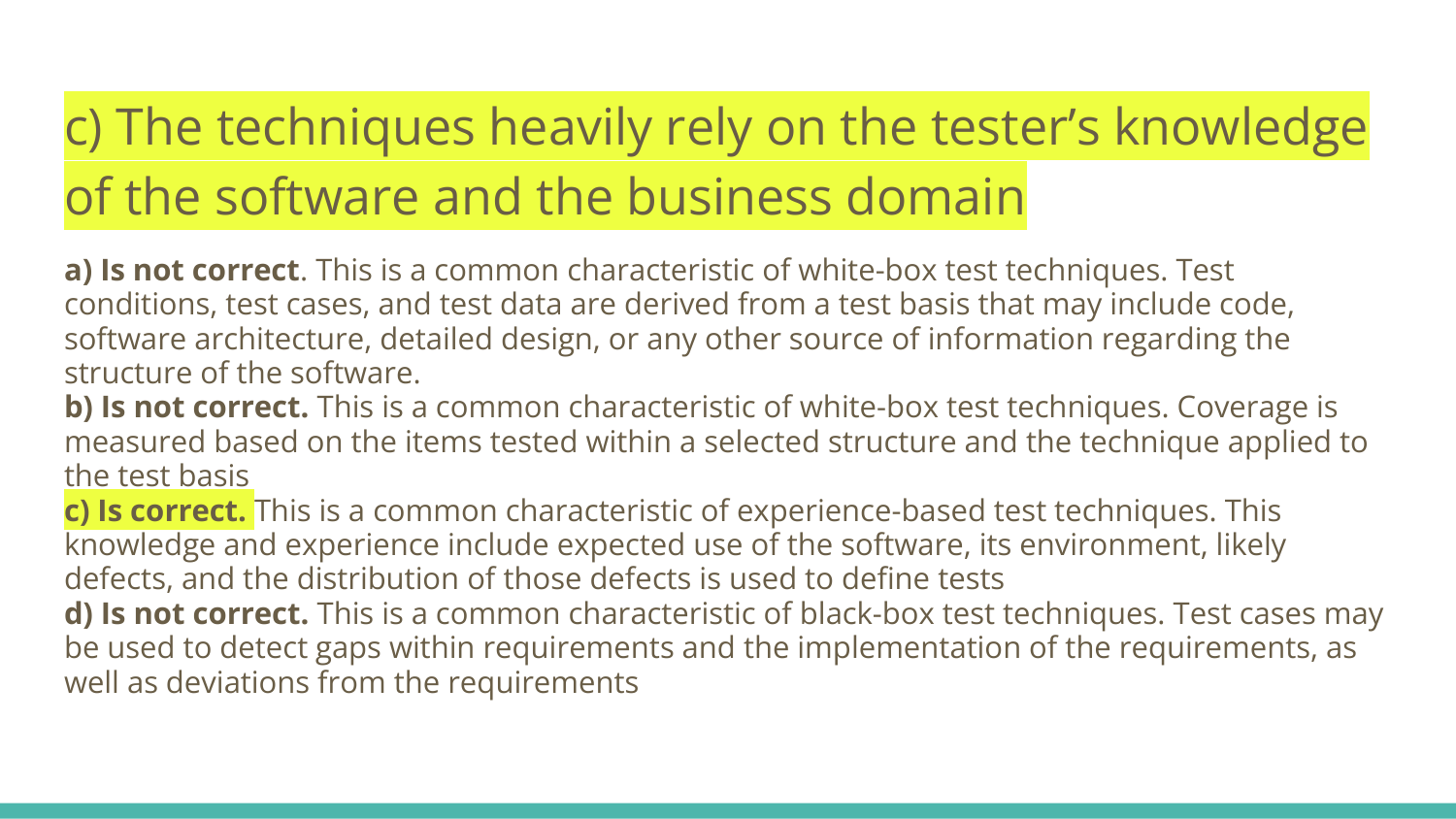

# c) The techniques heavily rely on the tester’s knowledge of the software and the business domain
a) Is not correct. This is a common characteristic of white-box test techniques. Test conditions, test cases, and test data are derived from a test basis that may include code, software architecture, detailed design, or any other source of information regarding the structure of the software.
b) Is not correct. This is a common characteristic of white-box test techniques. Coverage is measured based on the items tested within a selected structure and the technique applied to the test basis
c) Is correct. This is a common characteristic of experience-based test techniques. This knowledge and experience include expected use of the software, its environment, likely defects, and the distribution of those defects is used to define tests
d) Is not correct. This is a common characteristic of black-box test techniques. Test cases may be used to detect gaps within requirements and the implementation of the requirements, as well as deviations from the requirements